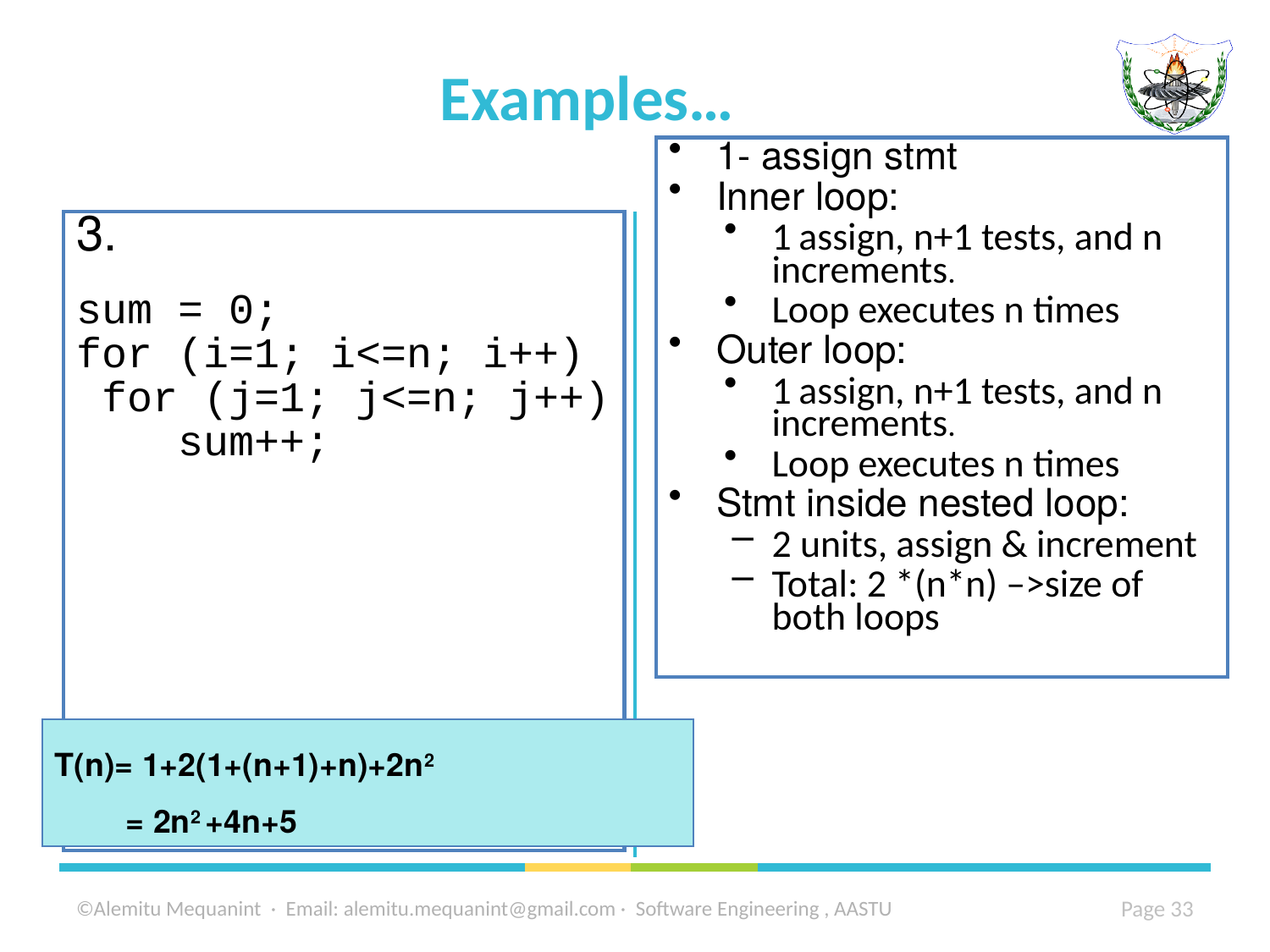

# Examples…
1- assign stmt
Inner loop:
1 assign, n+1 tests, and n increments.
Loop executes n times
Outer loop:
1 assign, n+1 tests, and n increments.
Loop executes n times
Stmt inside nested loop:
2 units, assign & increment
Total: 2 *(n*n) –>size of both loops

3.

sum = 0;
for (i=1; i<=n; i++)
 for (j=1; j<=n; j++)
    sum++;

T(n)= 1+2(1+(n+1)+n)+2n2
        = 2n2 +4n+5

©Alemitu Mequanint  ·  Email: alemitu.mequanint@gmail.com ·  Software Engineering , AASTU

33